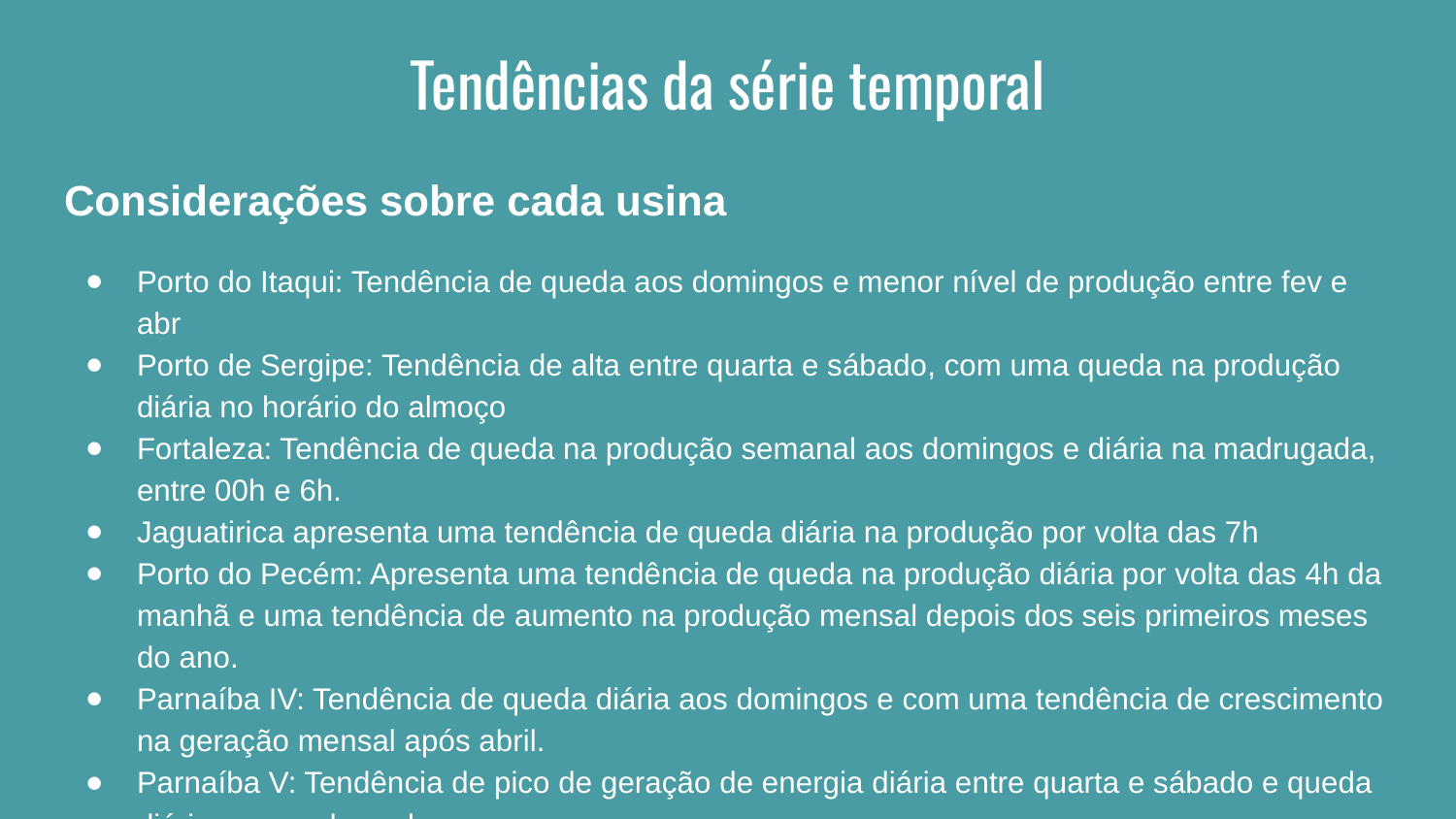

# Tendências da série temporal
Considerações sobre cada usina
Porto do Itaqui: Tendência de queda aos domingos e menor nível de produção entre fev e abr
Porto de Sergipe: Tendência de alta entre quarta e sábado, com uma queda na produção diária no horário do almoço
Fortaleza: Tendência de queda na produção semanal aos domingos e diária na madrugada, entre 00h e 6h.
Jaguatirica apresenta uma tendência de queda diária na produção por volta das 7h
Porto do Pecém: Apresenta uma tendência de queda na produção diária por volta das 4h da manhã e uma tendência de aumento na produção mensal depois dos seis primeiros meses do ano.
Parnaíba IV: Tendência de queda diária aos domingos e com uma tendência de crescimento na geração mensal após abril.
Parnaíba V: Tendência de pico de geração de energia diária entre quarta e sábado e queda diária nas madrugadas.